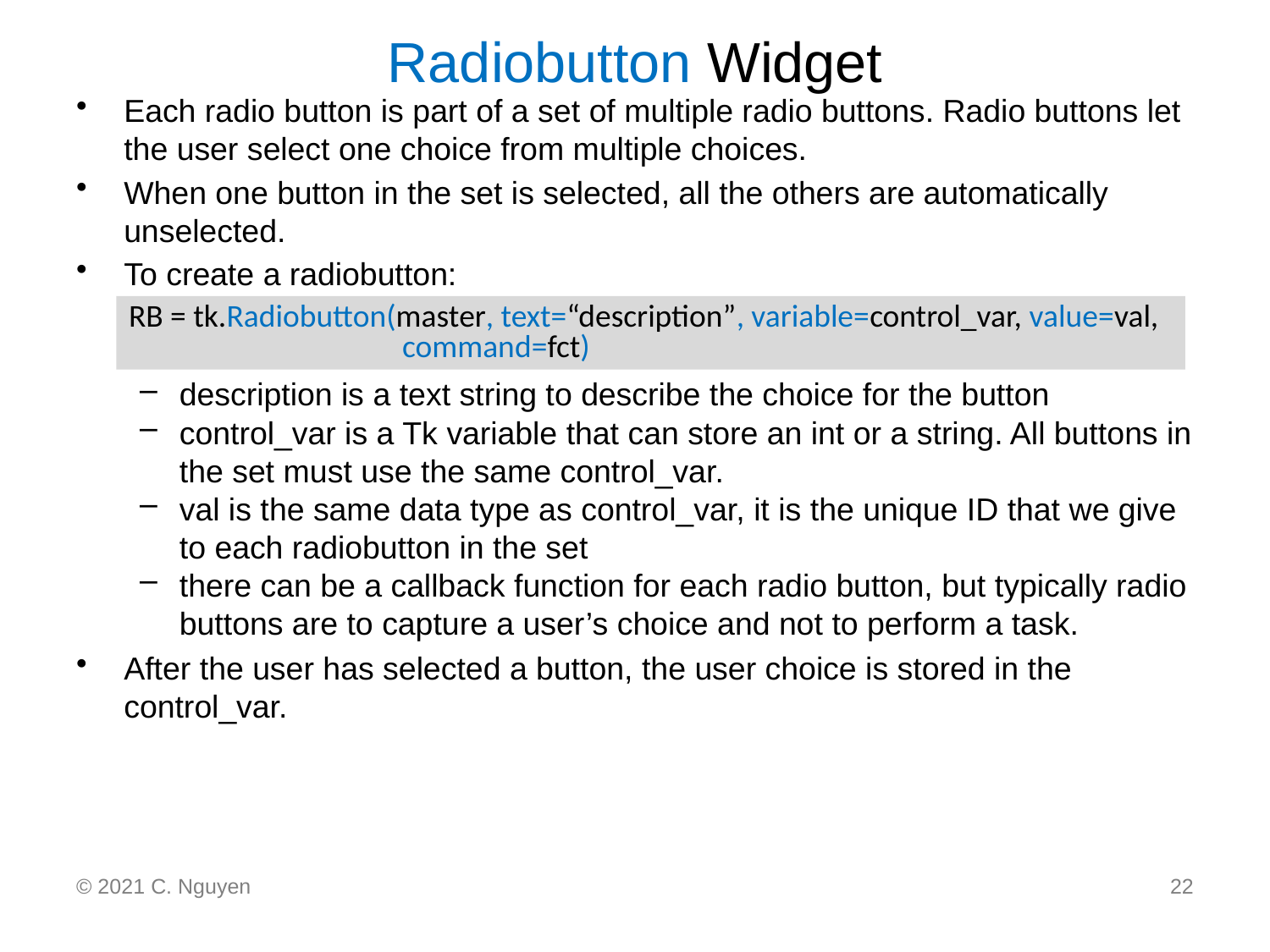

# Radiobutton Widget
Each radio button is part of a set of multiple radio buttons. Radio buttons let the user select one choice from multiple choices.
When one button in the set is selected, all the others are automatically unselected.
To create a radiobutton:

	where
description is a text string to describe the choice for the button
control_var is a Tk variable that can store an int or a string. All buttons in the set must use the same control_var.
val is the same data type as control_var, it is the unique ID that we give to each radiobutton in the set
there can be a callback function for each radio button, but typically radio buttons are to capture a user’s choice and not to perform a task.
After the user has selected a button, the user choice is stored in the control_var.
RB = tk.Radiobutton(master, text=“description”, variable=control_var, value=val,
                                      command=fct)
© 2021 C. Nguyen
22